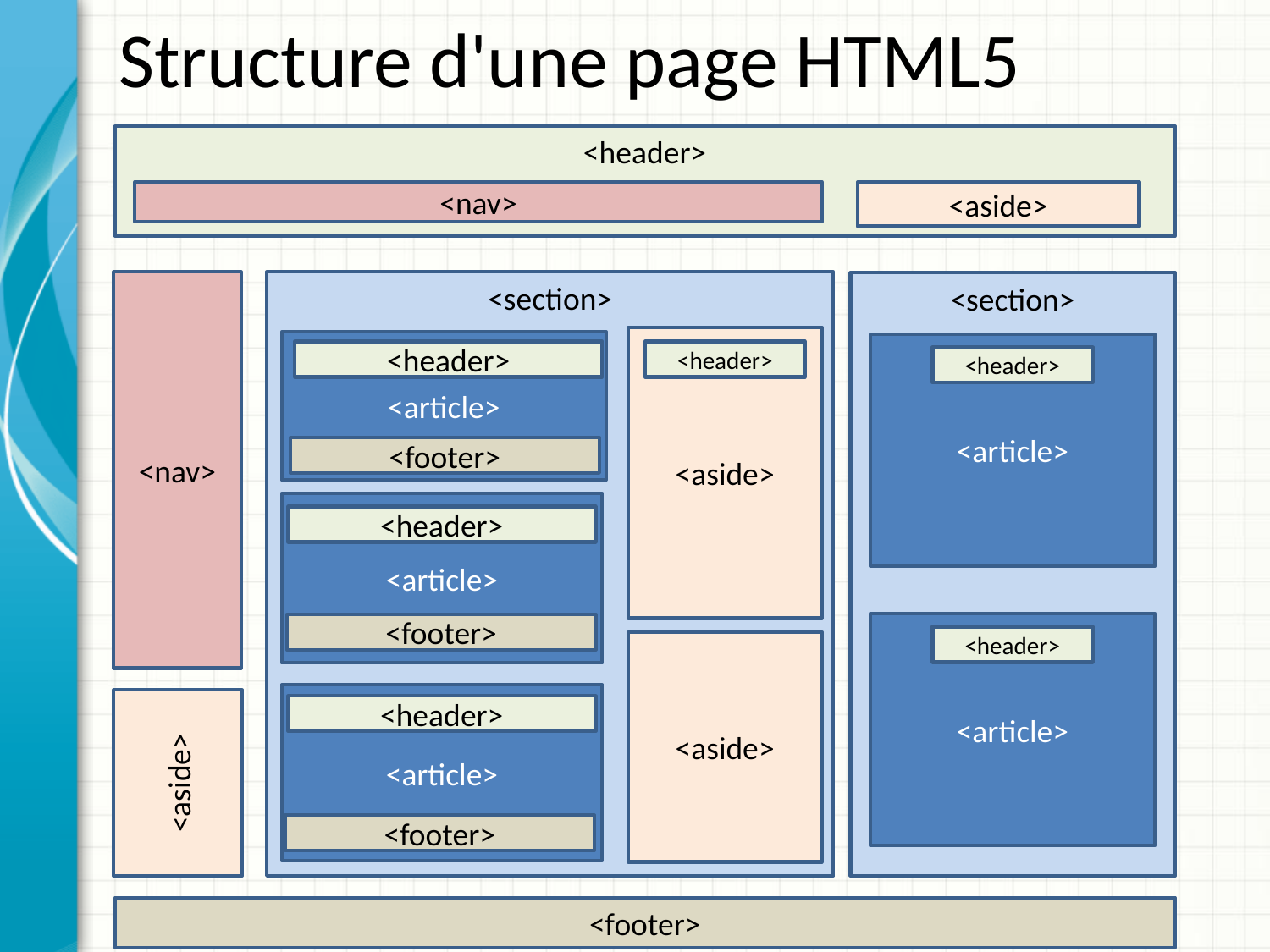

# Structure d'une page HTML5
<header>
<nav>
<aside>
<section>
<nav>
<section>
<aside>
<article>
<article>
<header>
<header>
<header>
<footer>
<article>
<header>
<article>
<footer>
<header>
<aside>
<article>
<aside>
<header>
<footer>
<footer>